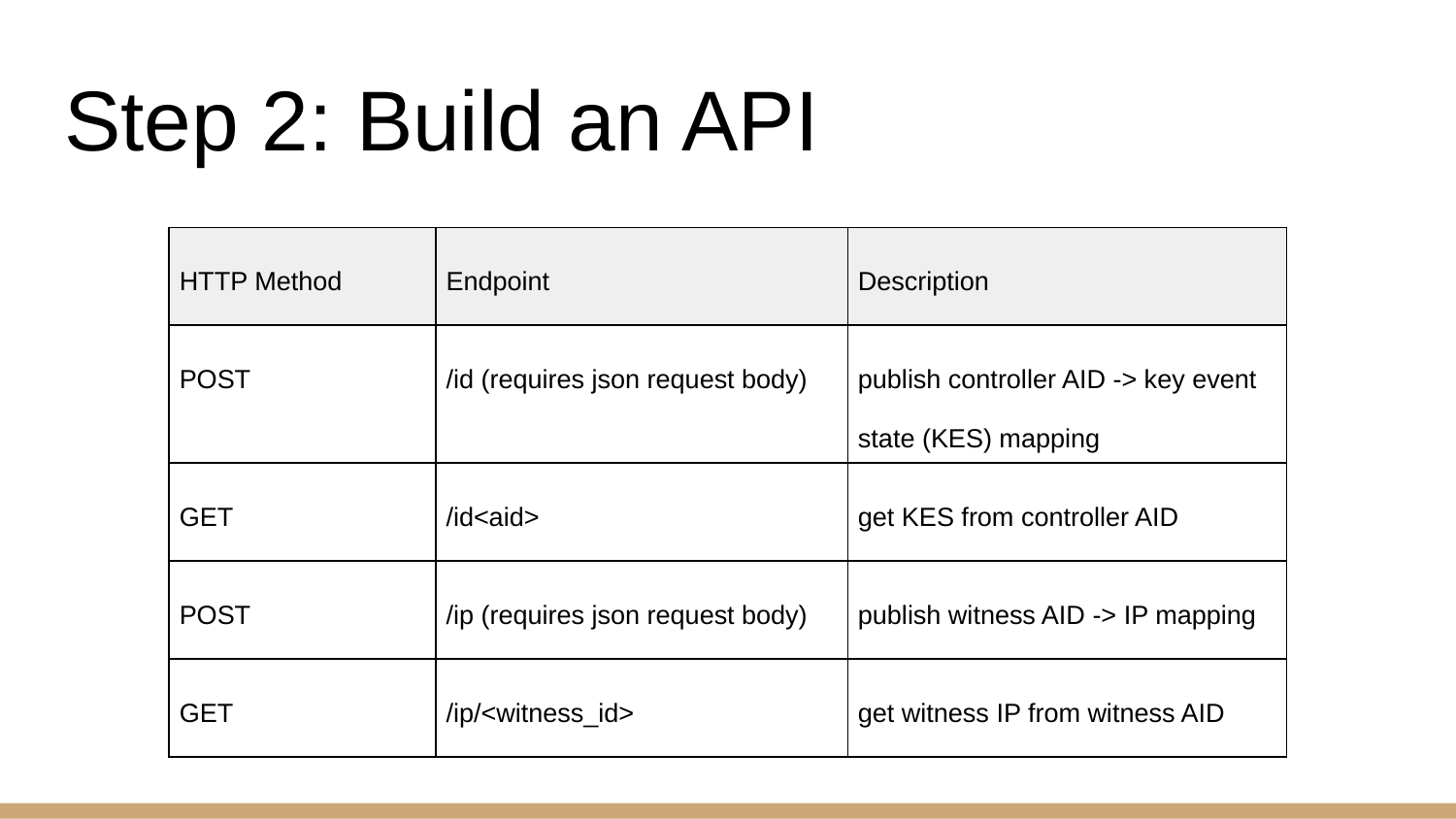

# Step 2: Build an API
| HTTP Method | Endpoint | Description |
| --- | --- | --- |
| POST | /id (requires json request body) | publish controller AID -> key event state (KES) mapping |
| GET | /id<aid> | get KES from controller AID |
| POST | /ip (requires json request body) | publish witness AID -> IP mapping |
| GET | /ip/<witness\_id> | get witness IP from witness AID |